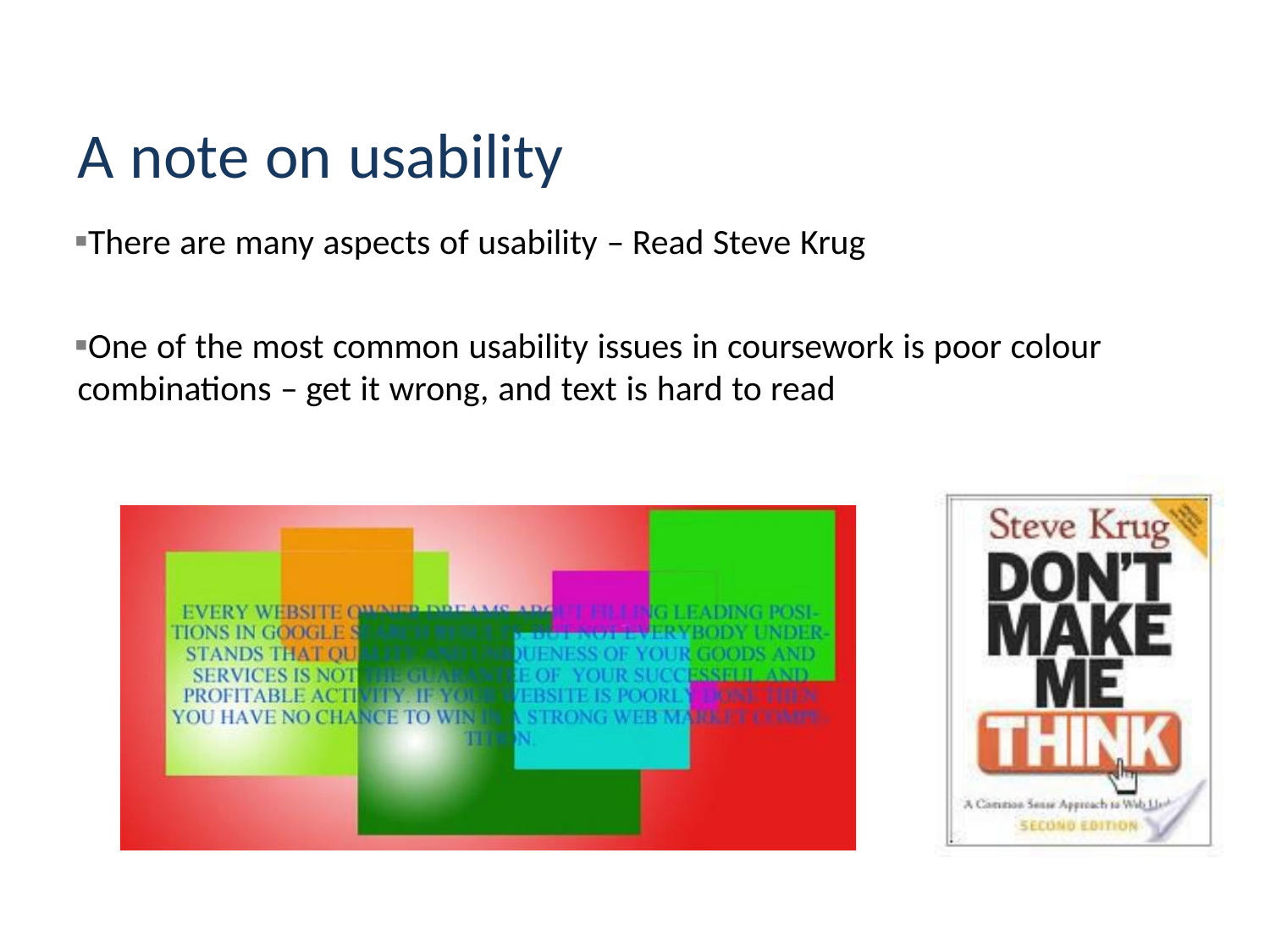

A note on usability
There are many aspects of usability – Read Steve Krug

One of the most common usability issues in coursework is poor colour combinations – get it wrong, and text is hard to read